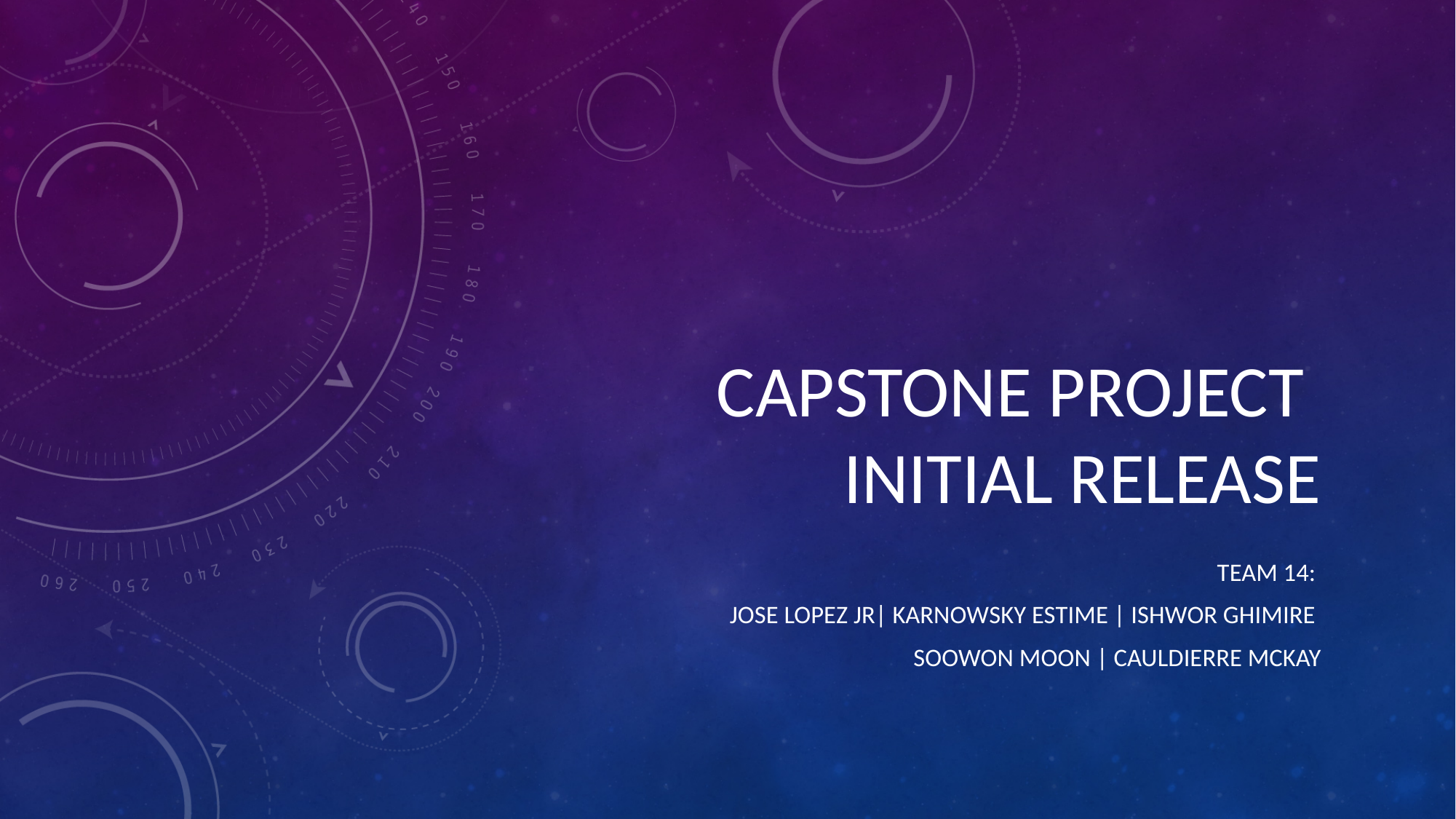

# CAPSTONE PROJECT INITIAL RELEASE
TEAM 14:
JOSE LOPEZ JR| KARNOWSKY ESTIME | ISHWOR GHIMIRE
SOOWON MOON | CAULDIERRE MCKAY